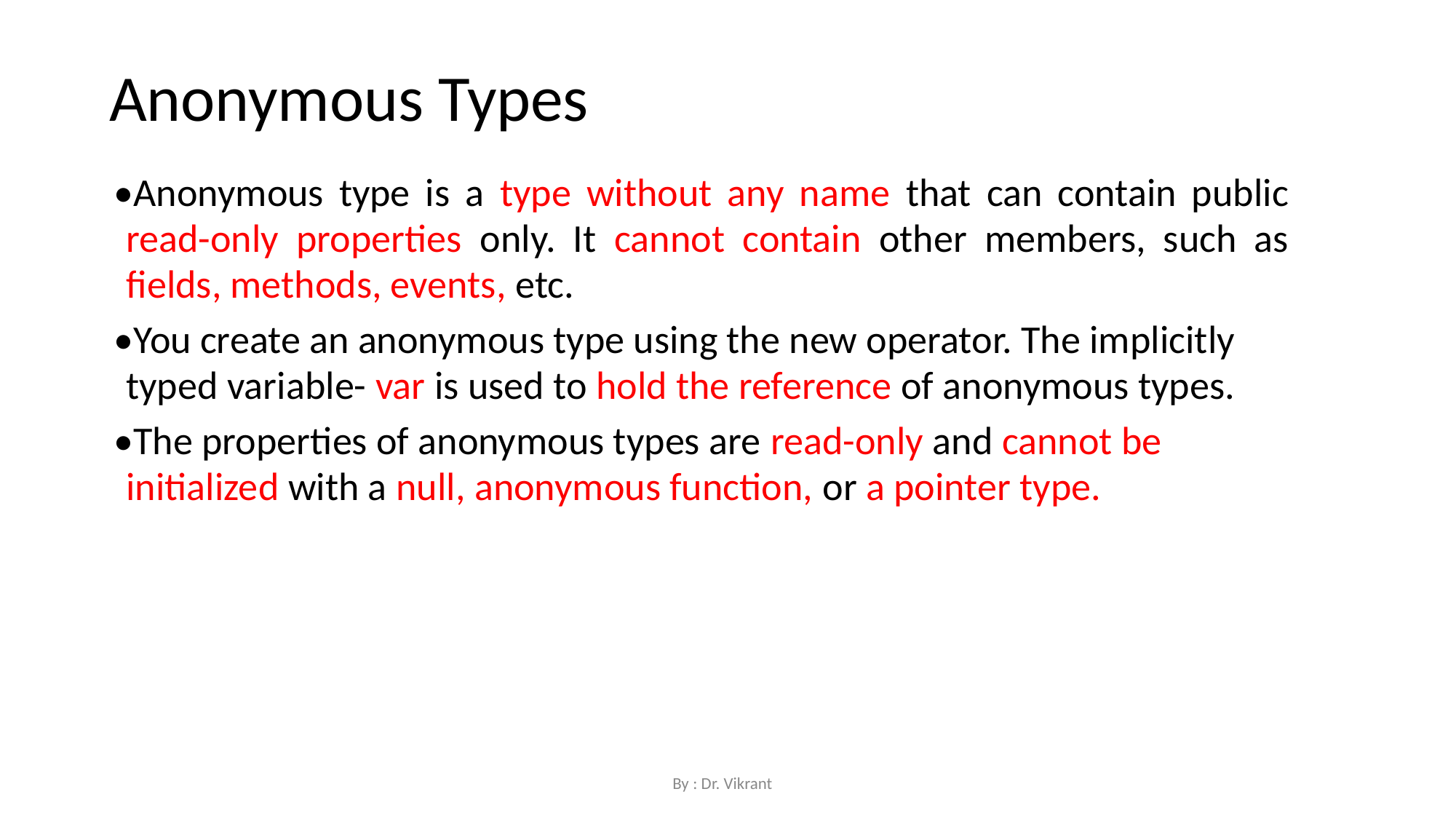

Anonymous Types
•Anonymous type is a type without any name that can contain public read-only properties only. It cannot contain other members, such as fields, methods, events, etc.
•You create an anonymous type using the new operator. The implicitly typed variable- var is used to hold the reference of anonymous types.
•The properties of anonymous types are read-only and cannot be initialized with a null, anonymous function, or a pointer type.
By : Dr. Vikrant